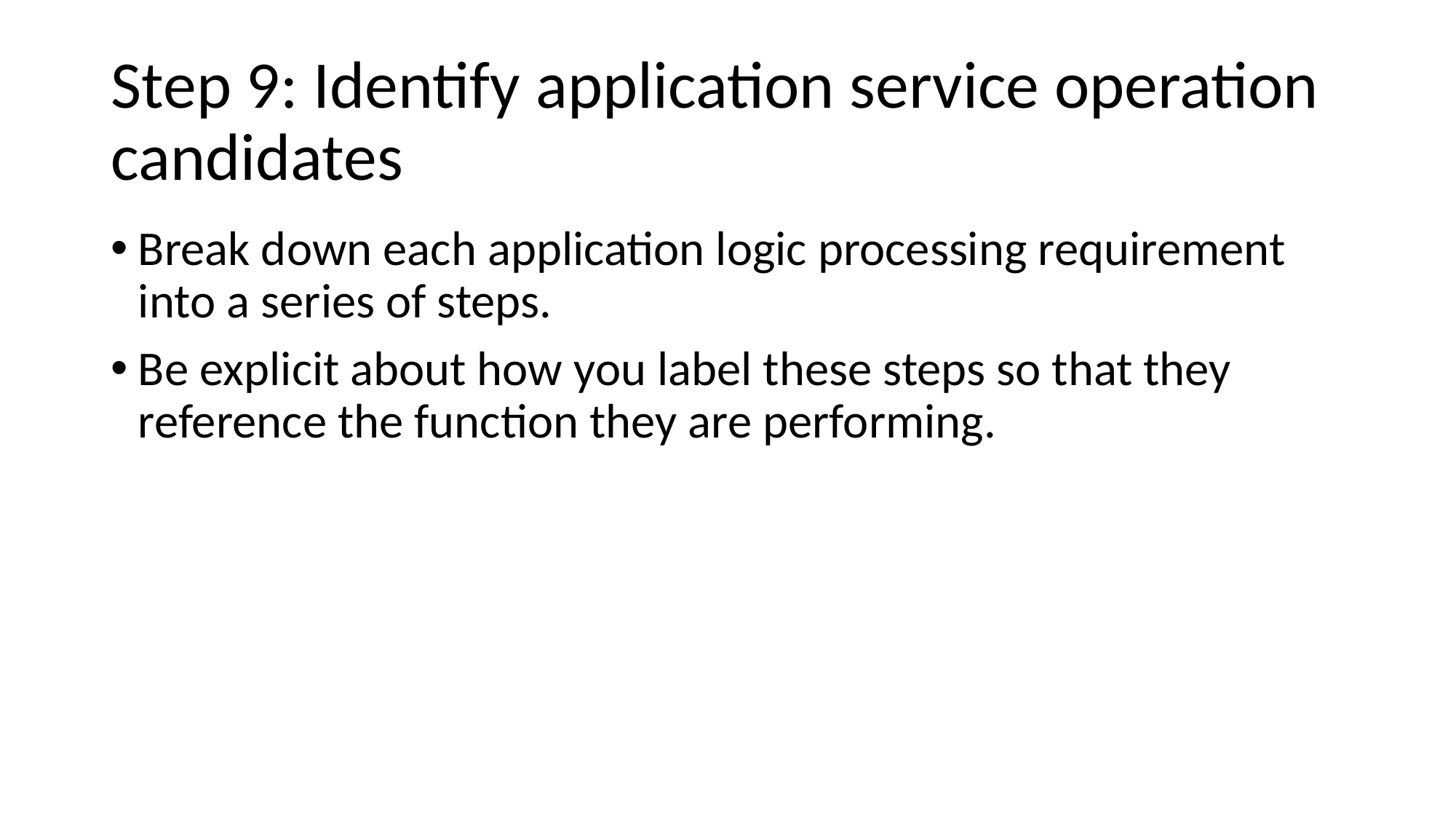

# Step 9: Identify application service operation candidates
Break down each application logic processing requirement into a series of steps.
Be explicit about how you label these steps so that they reference the function they are performing.